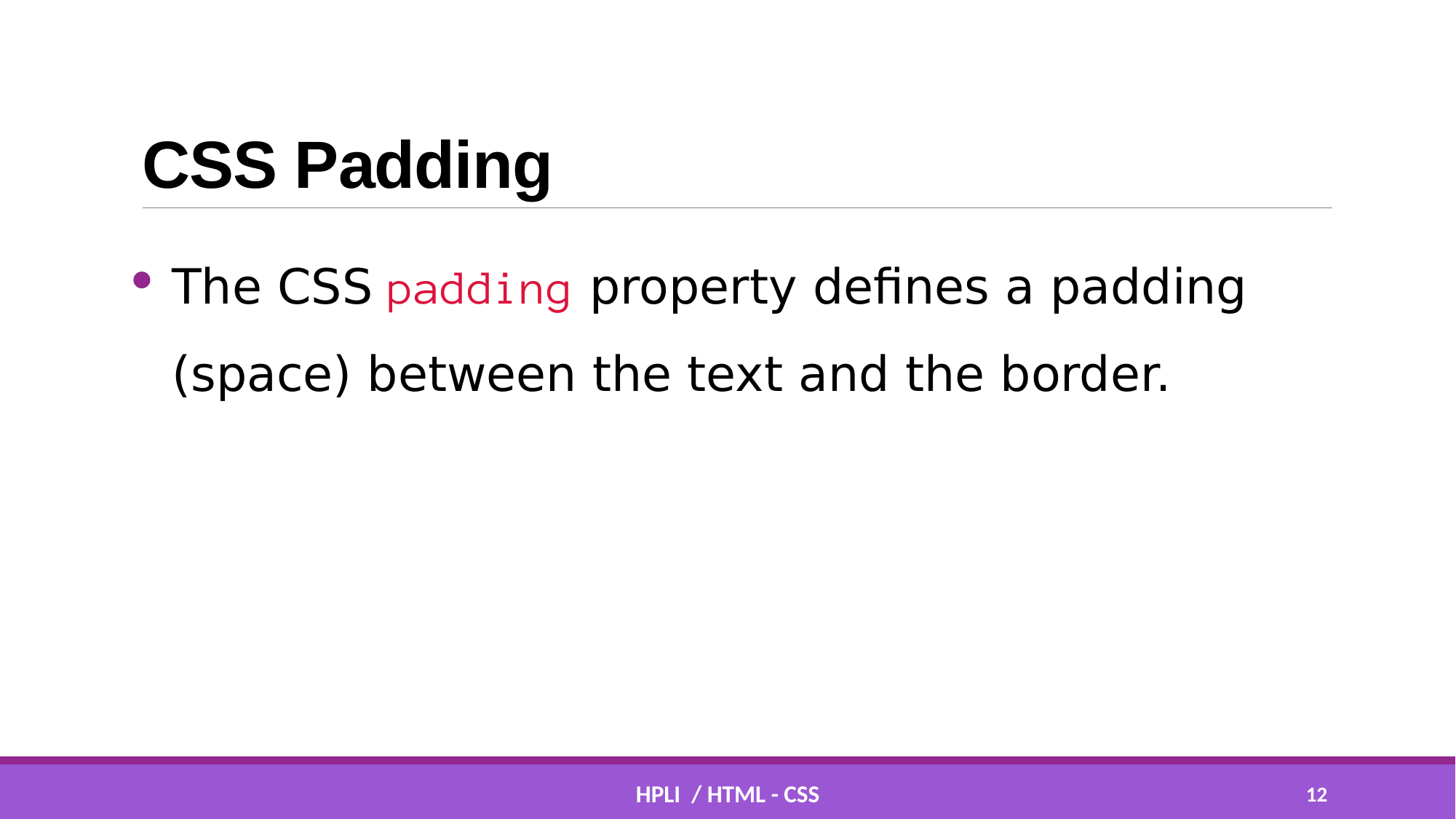

# CSS Padding
The CSS padding property defines a padding (space) between the text and the border.

HPLI  / HTML - css
12